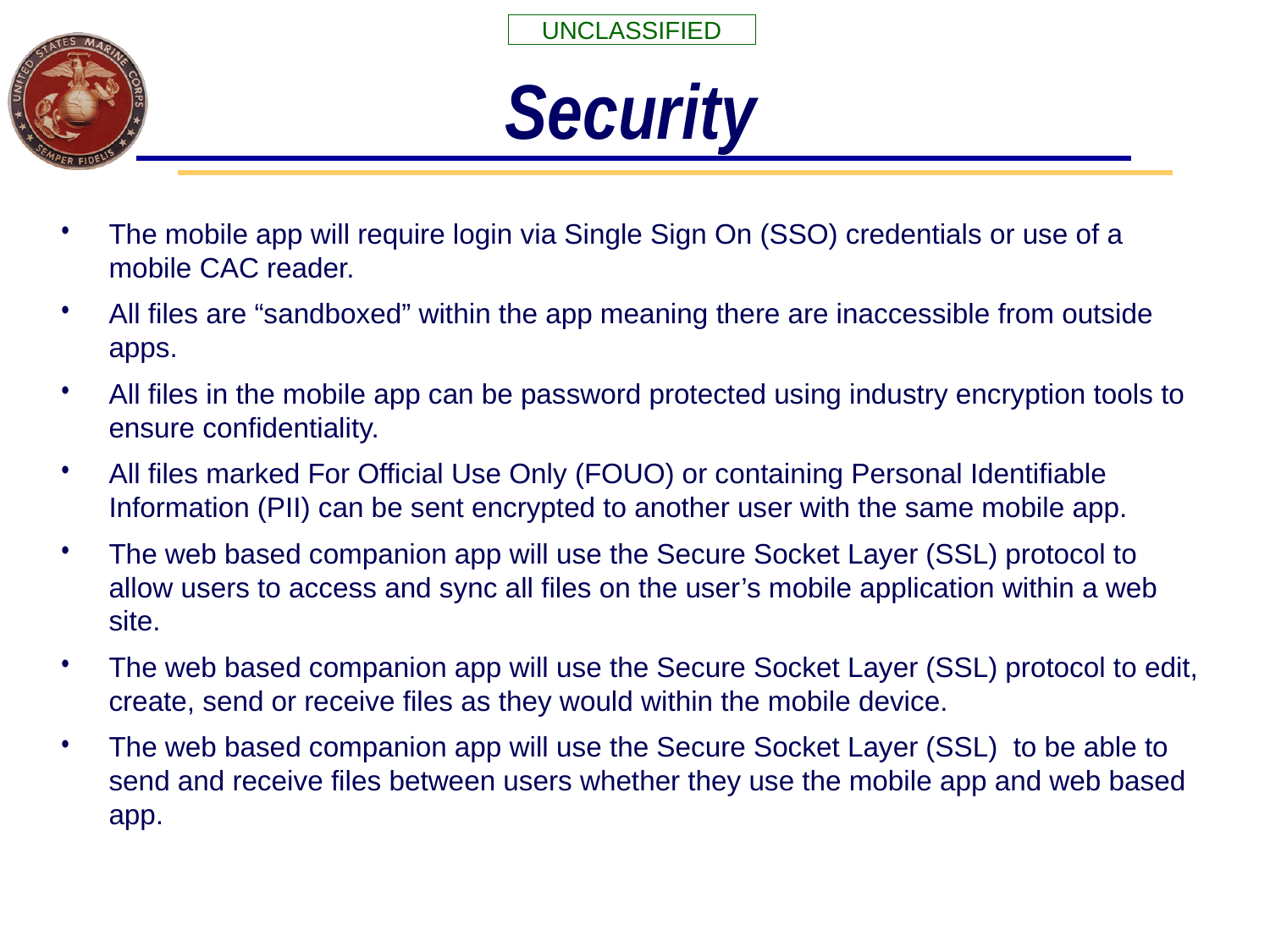

# Security
The mobile app will require login via Single Sign On (SSO) credentials or use of a mobile CAC reader.
All files are “sandboxed” within the app meaning there are inaccessible from outside apps.
All files in the mobile app can be password protected using industry encryption tools to ensure confidentiality.
All files marked For Official Use Only (FOUO) or containing Personal Identifiable Information (PII) can be sent encrypted to another user with the same mobile app.
The web based companion app will use the Secure Socket Layer (SSL) protocol to allow users to access and sync all files on the user’s mobile application within a web site.
The web based companion app will use the Secure Socket Layer (SSL) protocol to edit, create, send or receive files as they would within the mobile device.
The web based companion app will use the Secure Socket Layer (SSL)  to be able to send and receive files between users whether they use the mobile app and web based app.